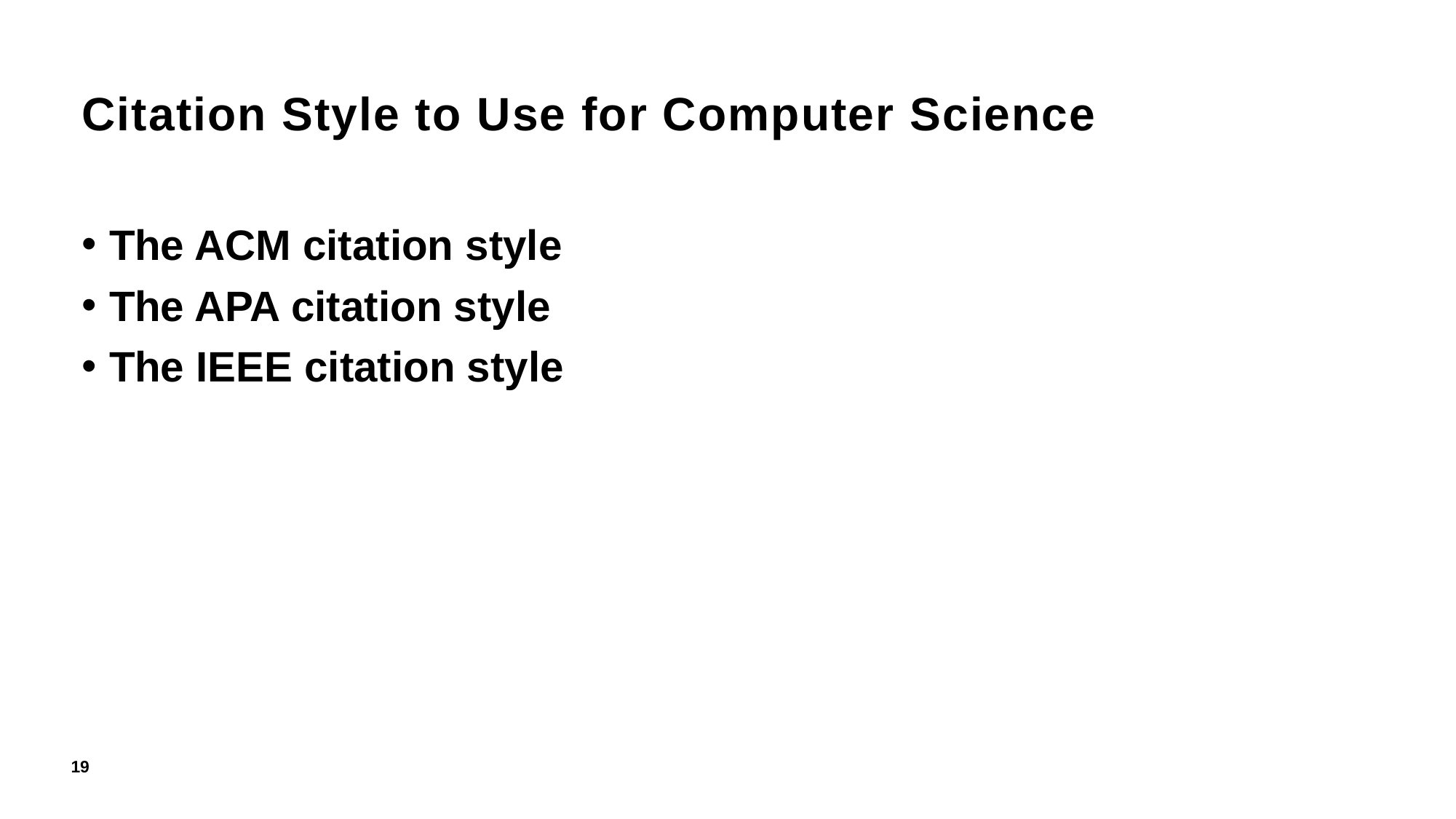

# Citation Style to Use for Computer Science
The ACM citation style
The APA citation style
The IEEE citation style

19